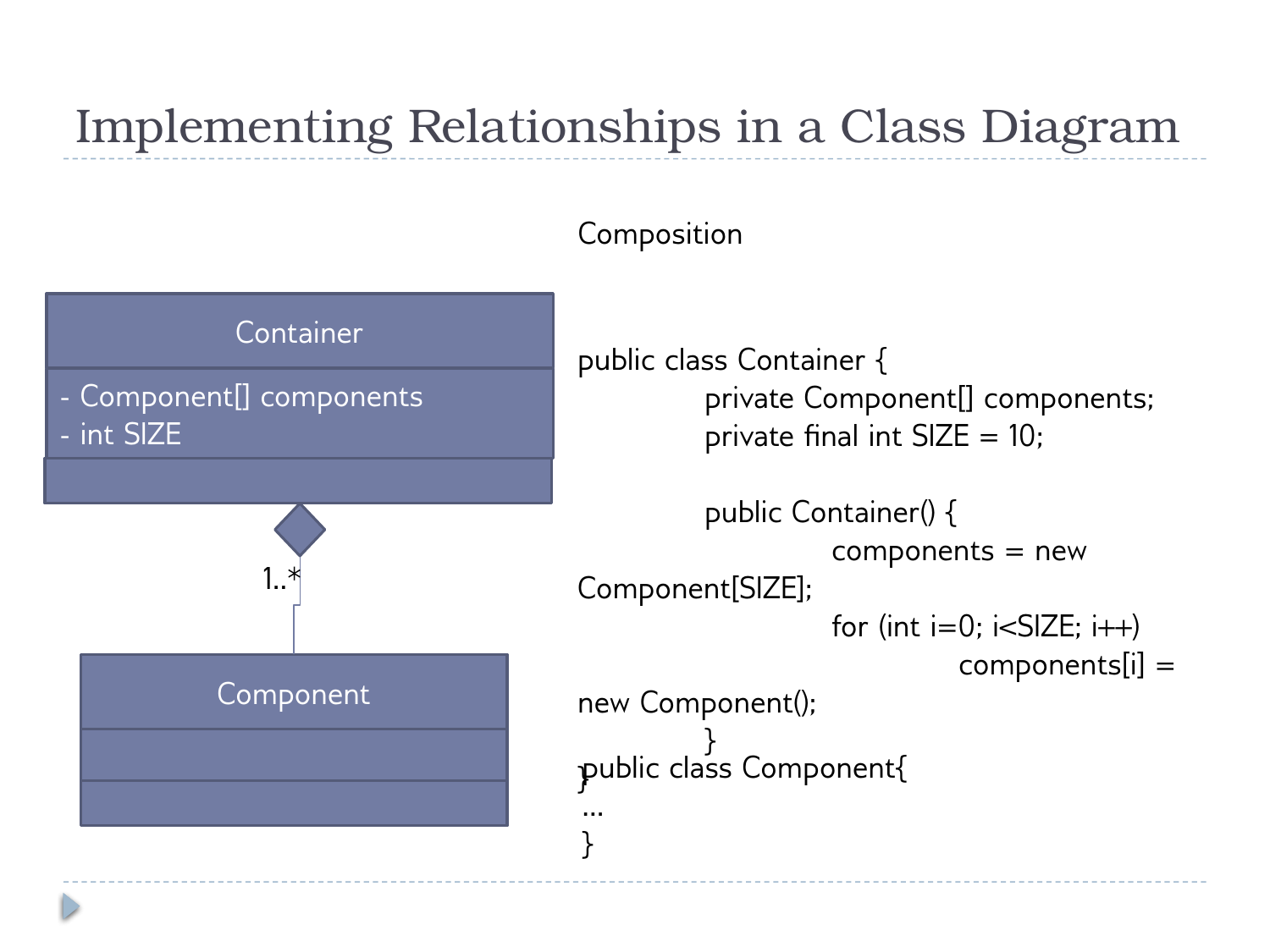

# Implementing Relationships in a Class Diagram
Composition
Container
- Component[] components
- int SIZE

Component

1..*
public class Container {
	private Component[] components;
	private final int SIZE = 10;

	public Container() {
		components = new Component[SIZE];
		for (int i=0; i<SIZE; i++)
			components[i] = new Component();
	}
}
public class Component{
…
}